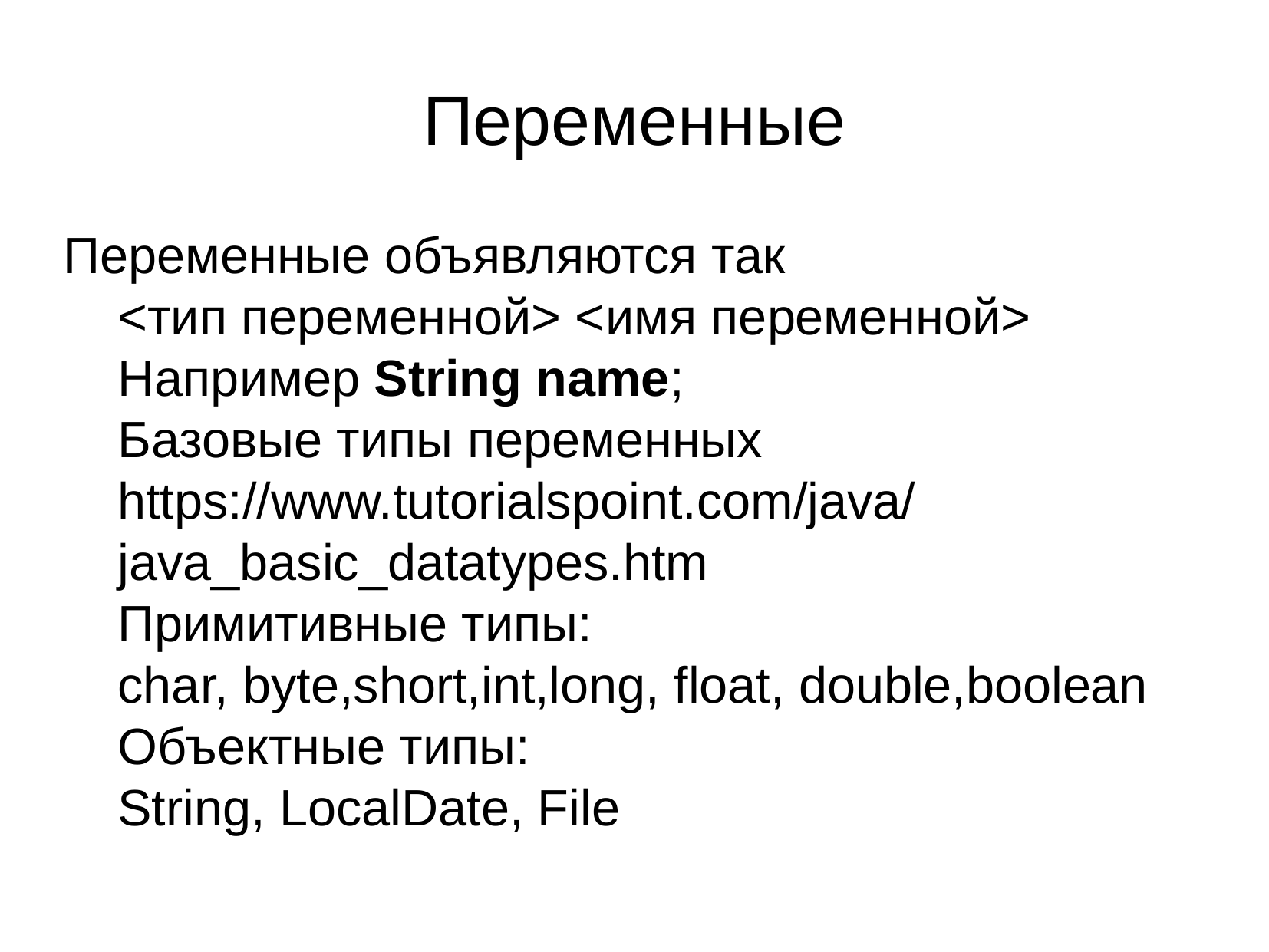

Переменные
Переменные объявляются так
<тип переменной> <имя переменной>
Например String name;
Базовые типы переменных
https://www.tutorialspoint.com/java/java_basic_datatypes.htm
Примитивные типы:
char, byte,short,int,long, float, double,boolean
Объектные типы:
String, LocalDate, File